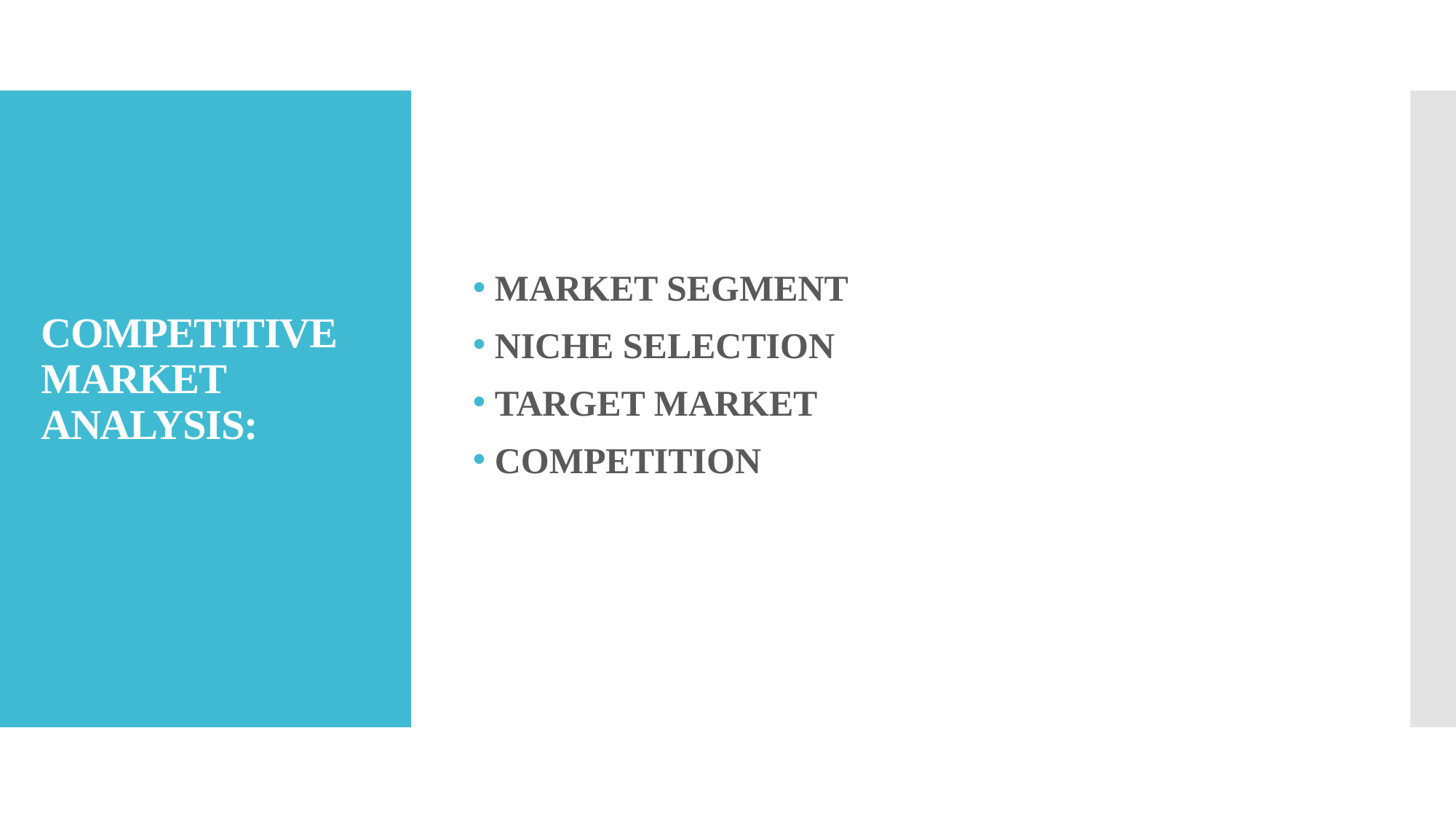

MARKET SEGMENT
NICHE SELECTION
TARGET MARKET
COMPETITION

# COMPETITIVE MARKET ANALYSIS: